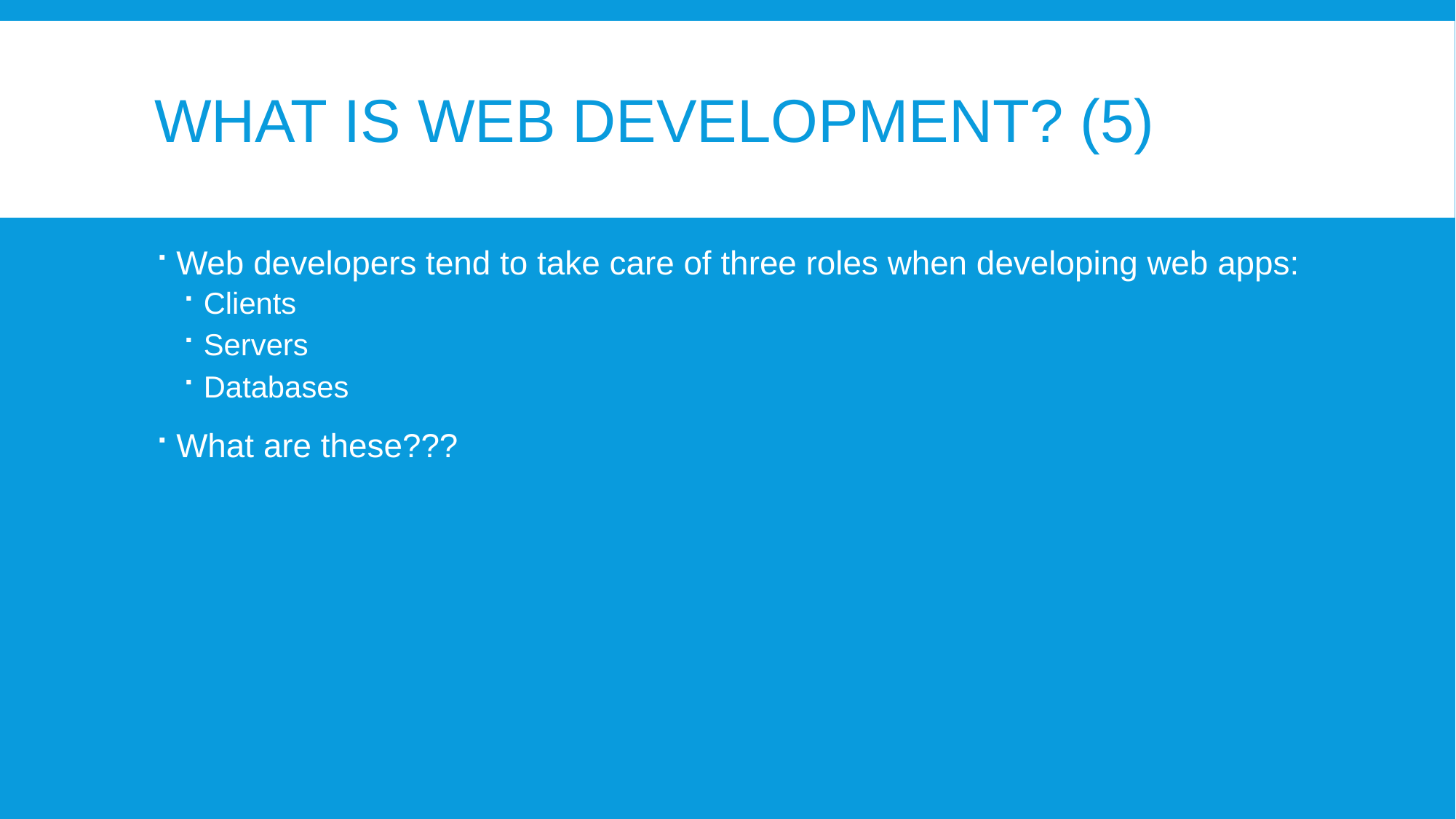

# What is web development? (5)
Web developers tend to take care of three roles when developing web apps:
Clients
Servers
Databases
What are these???